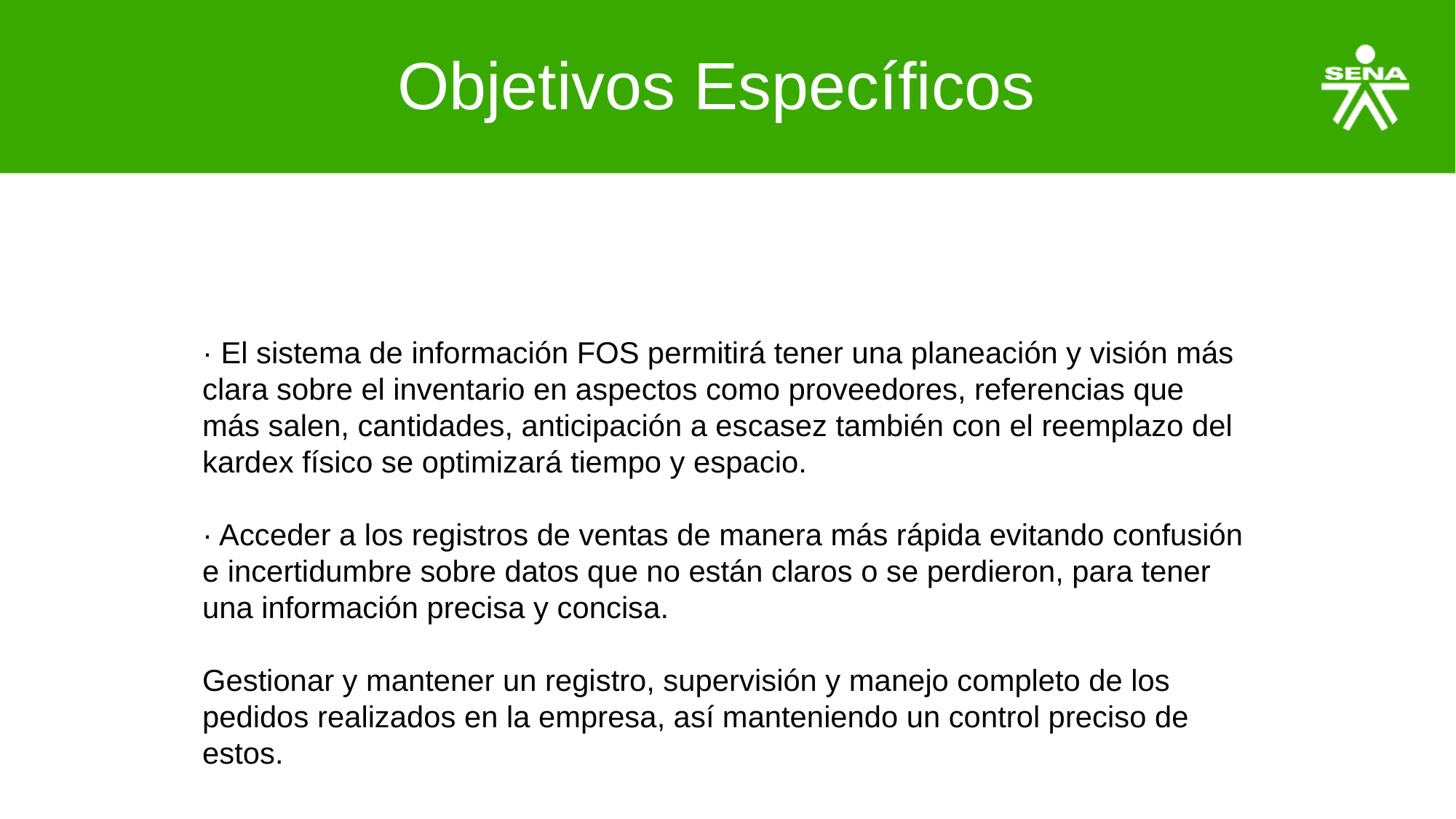

# Objetivos Específicos
· El sistema de información FOS permitirá tener una planeación y visión más clara sobre el inventario en aspectos como proveedores, referencias que más salen, cantidades, anticipación a escasez también con el reemplazo del kardex físico se optimizará tiempo y espacio.

· Acceder a los registros de ventas de manera más rápida evitando confusión e incertidumbre sobre datos que no están claros o se perdieron, para tener una información precisa y concisa.

Gestionar y mantener un registro, supervisión y manejo completo de los pedidos realizados en la empresa, así manteniendo un control preciso de estos.